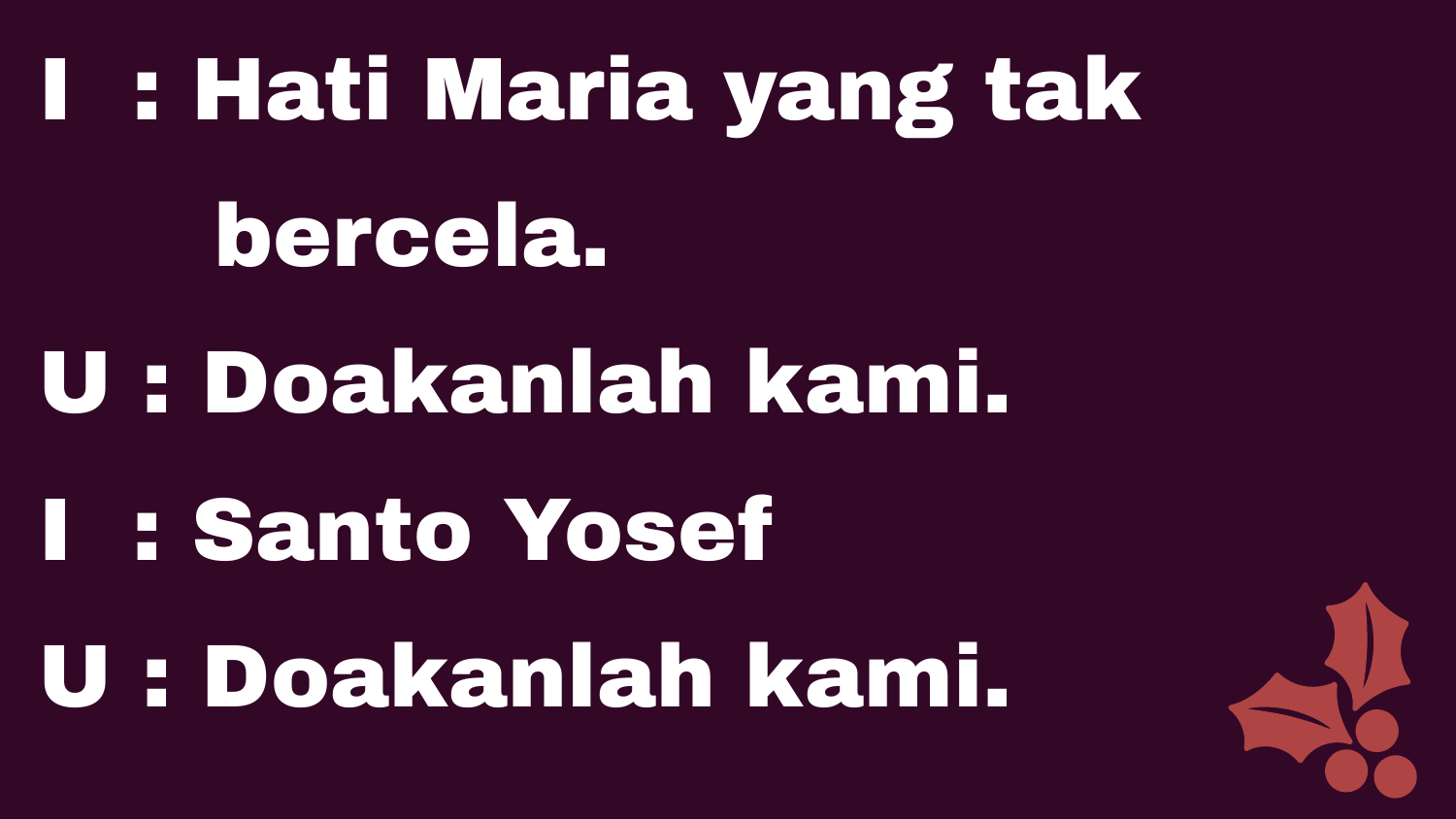

I  : Hati Maria yang tak
	 bercela.
U : Doakanlah kami.
I  : Santo Yosef
U : Doakanlah kami.